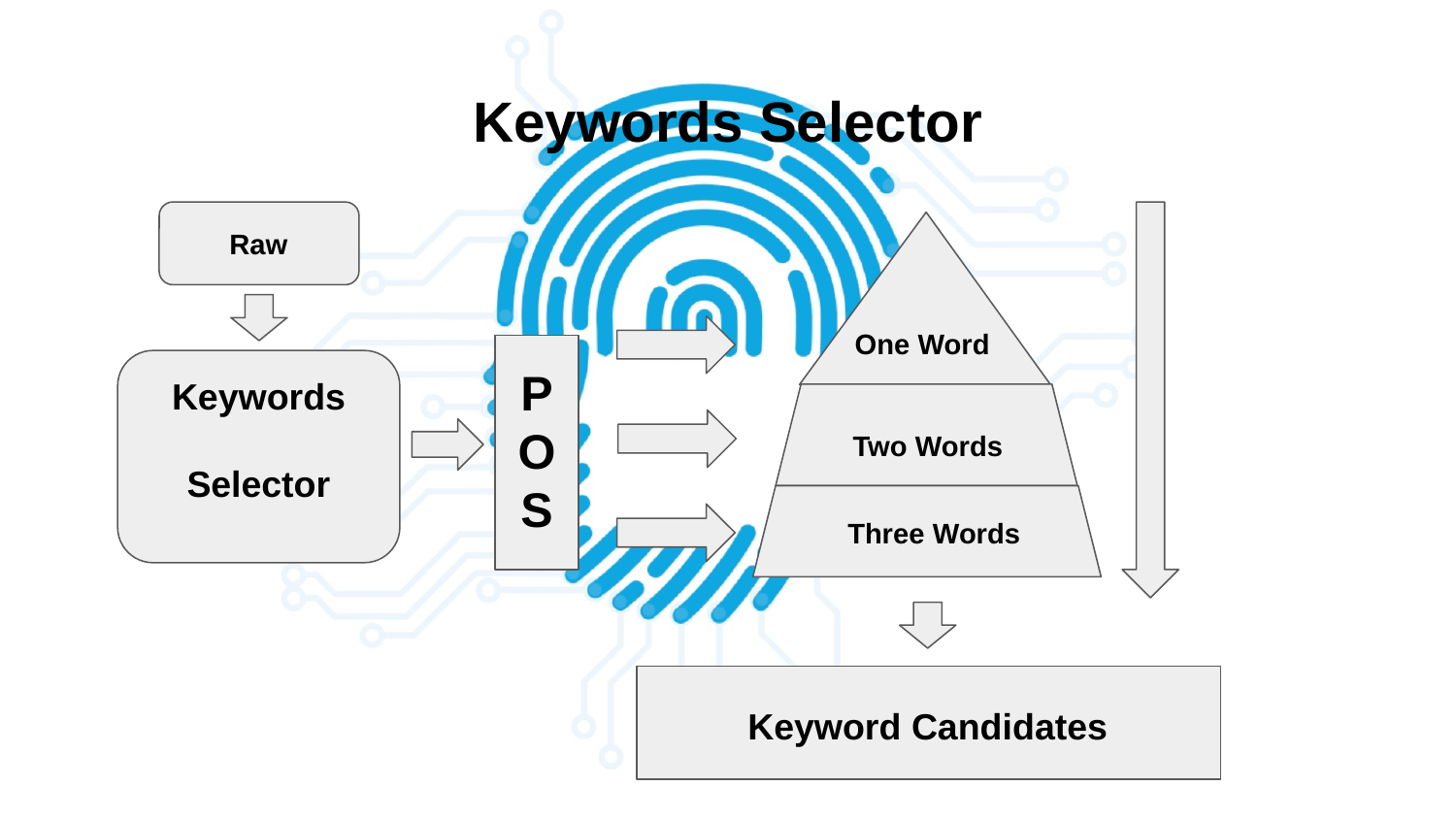

# Keywords Selector

Raw

One Word

Keywords

Selector

P
O
S

Two Words

Three Words

Keyword Candidates